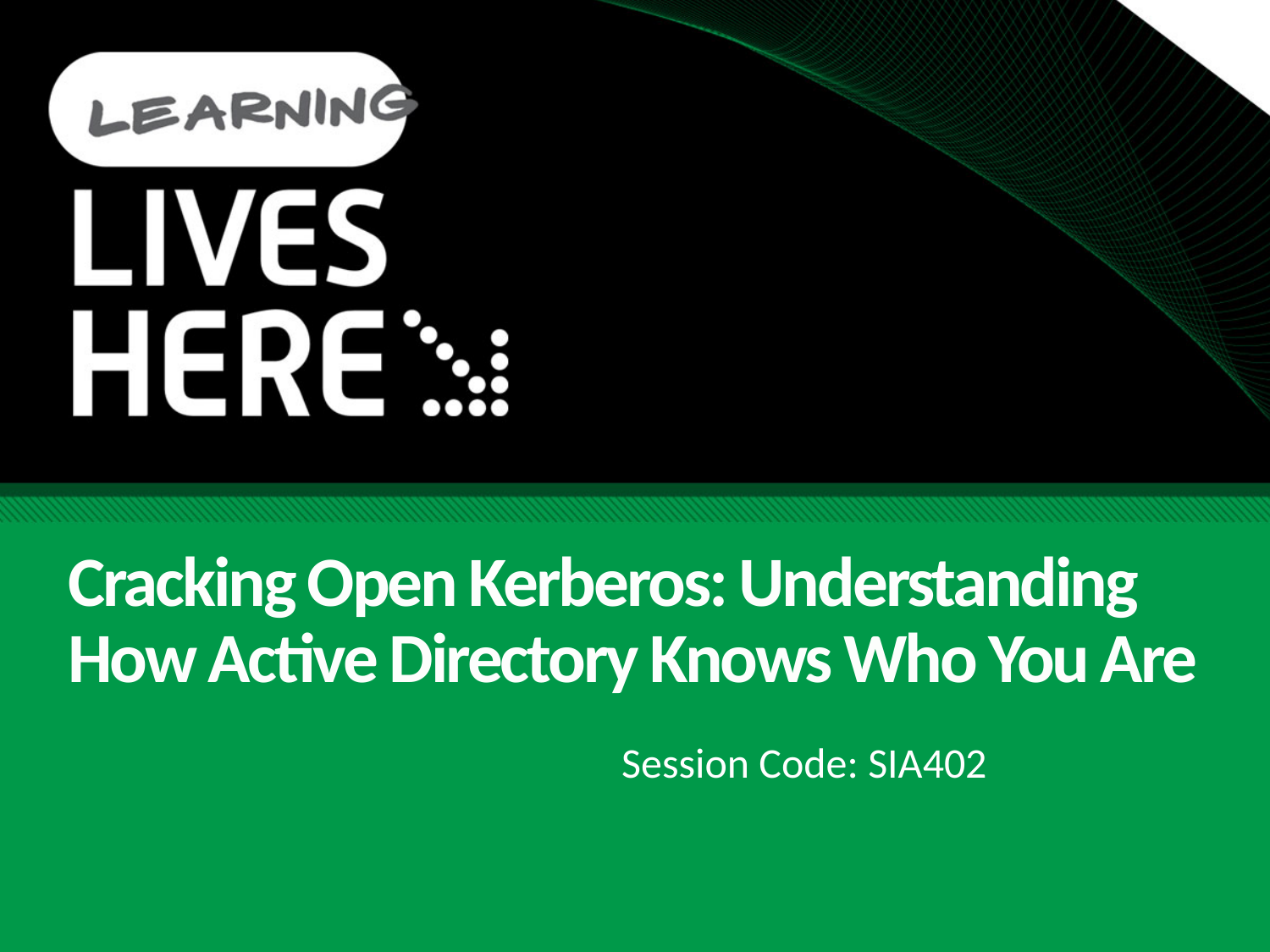

# Cracking Open Kerberos: Understanding How Active Directory Knows Who You Are
Session Code: SIA402